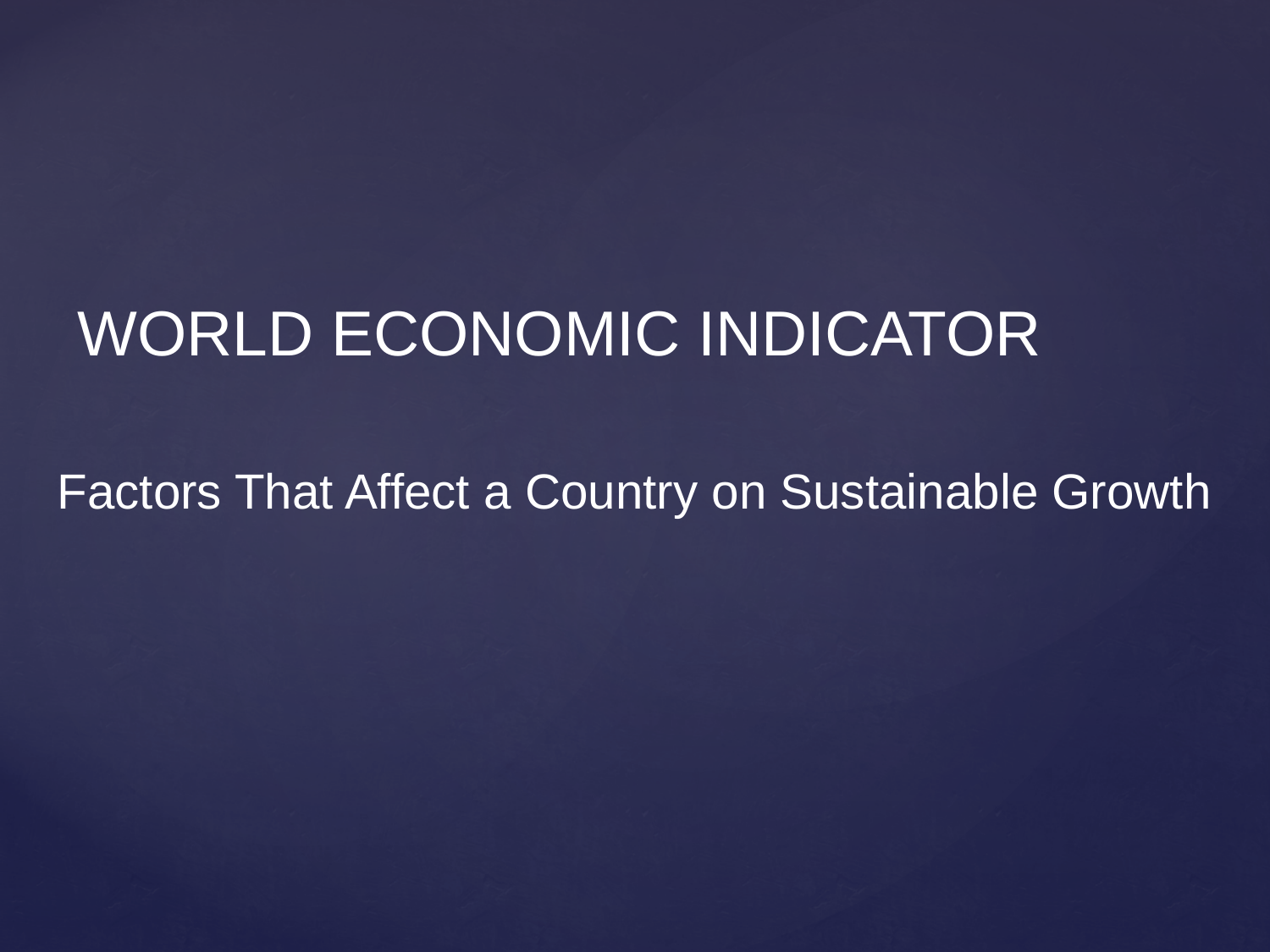

Factors That Affect a Country on Sustainable Growth
# WORLD ECONOMIC INDICATOR